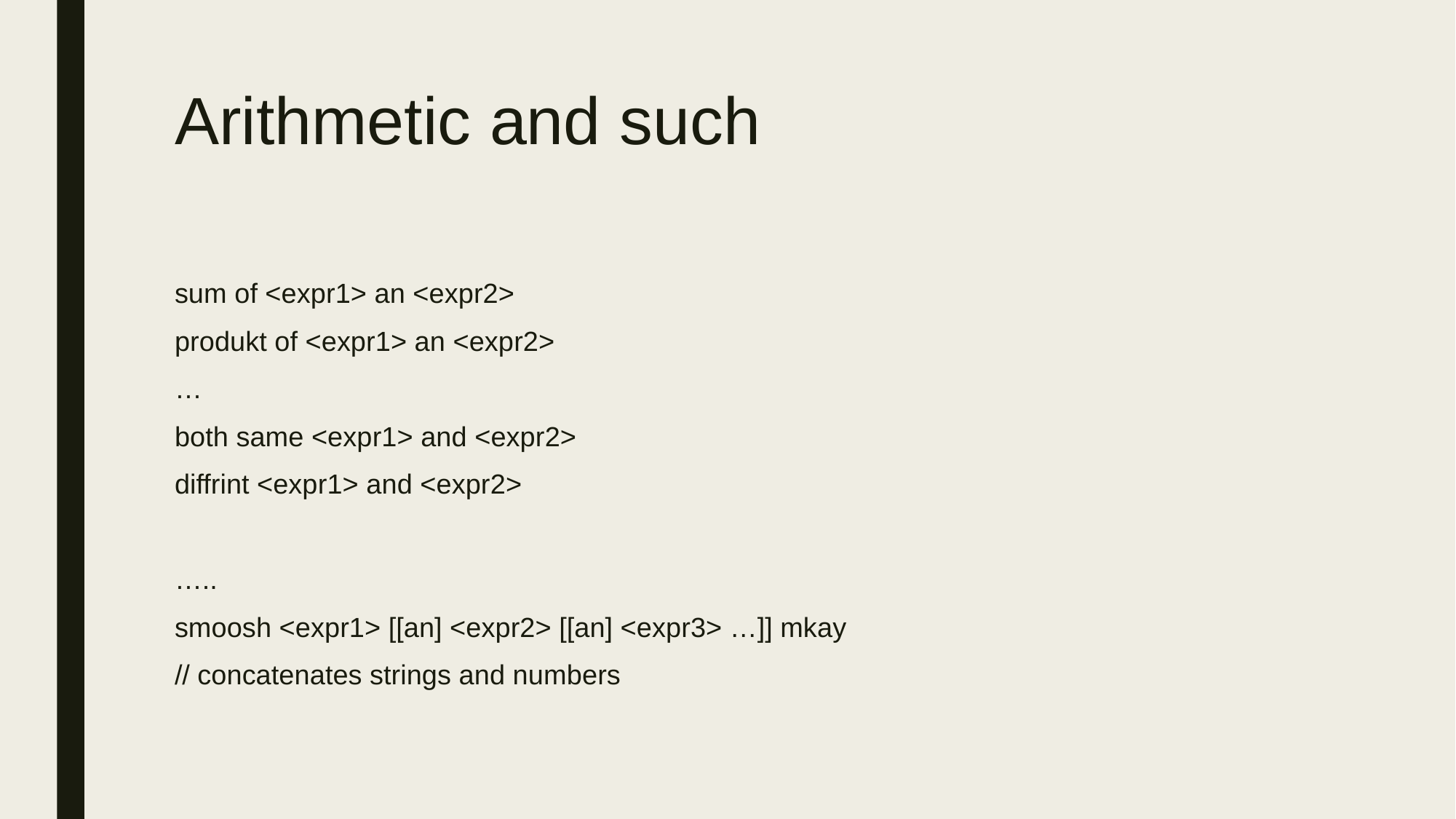

# Arithmetic and such
sum of <expr1> an <expr2>
produkt of <expr1> an <expr2>
…
both same <expr1> and <expr2>
diffrint <expr1> and <expr2>

…..
smoosh <expr1> [[an] <expr2> [[an] <expr3> …]] mkay
// concatenates strings and numbers